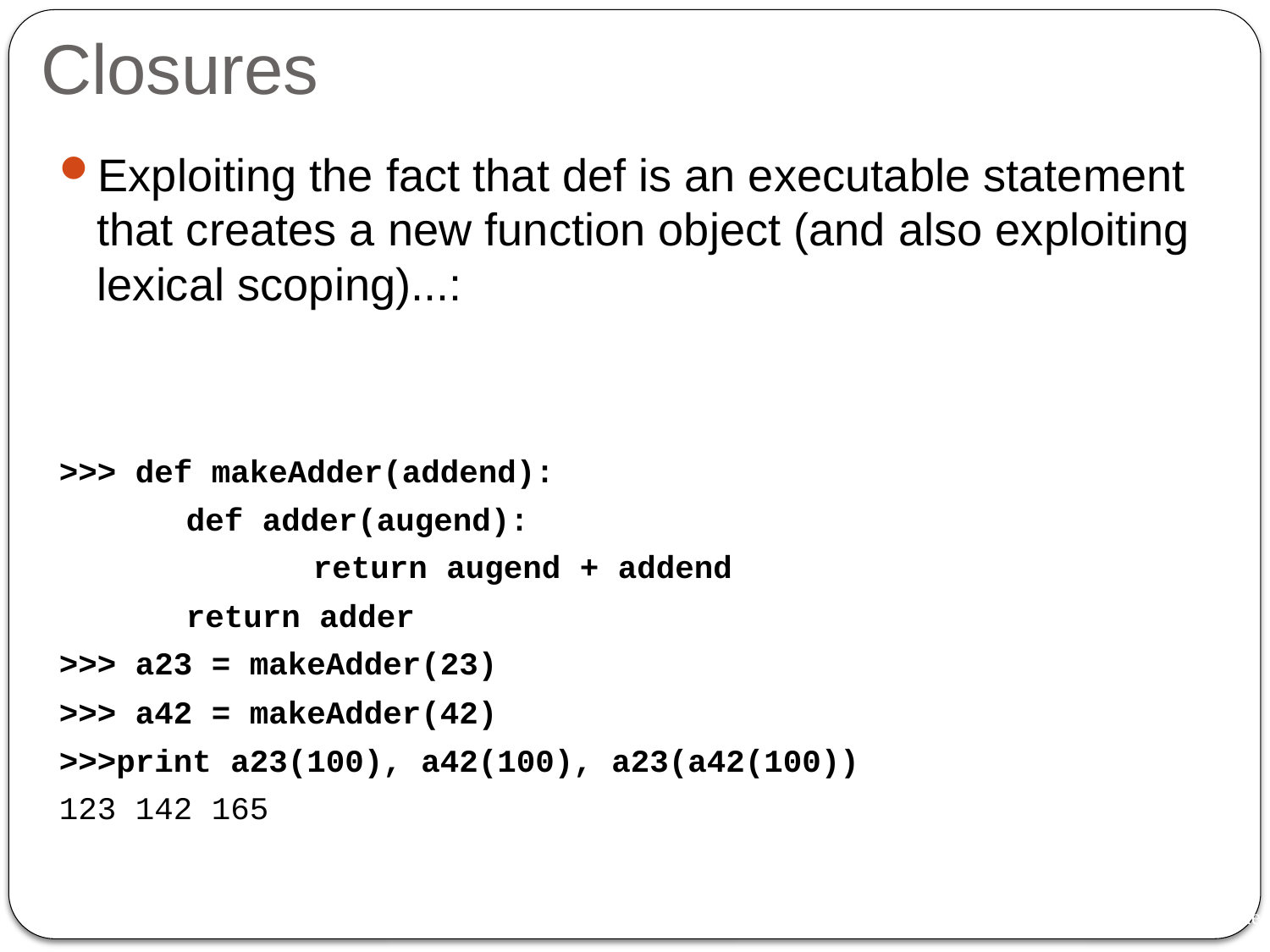

# Closures
Exploiting the fact that def is an executable statement that creates a new function object (and also exploiting lexical scoping)...:

>>> def makeAdder(addend):
	def adder(augend):
		return augend + addend
	return adder
>>> a23 = makeAdder(23)
>>> a42 = makeAdder(42)
>>>print a23(100), a42(100), a23(a42(100))
123 142 165